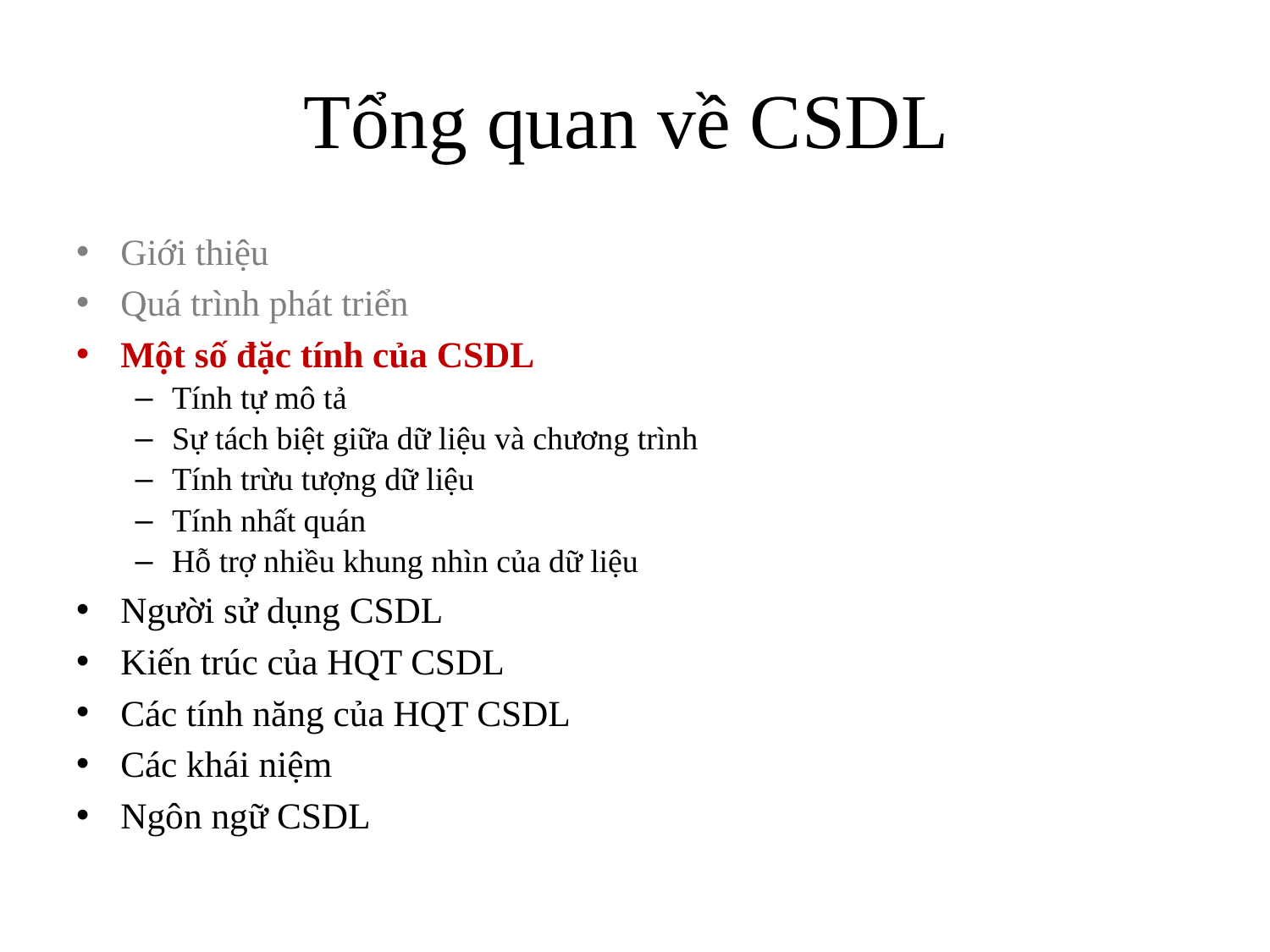

# Tổng quan về CSDL
Giới thiệu
Quá trình phát triển
Một số đặc tính của CSDL
Tính tự mô tả
Sự tách biệt giữa dữ liệu và chương trình
Tính trừu tượng dữ liệu
Tính nhất quán
Hỗ trợ nhiều khung nhìn của dữ liệu
Người sử dụng CSDL
Kiến trúc của HQT CSDL
Các tính năng của HQT CSDL
Các khái niệm
Ngôn ngữ CSDL